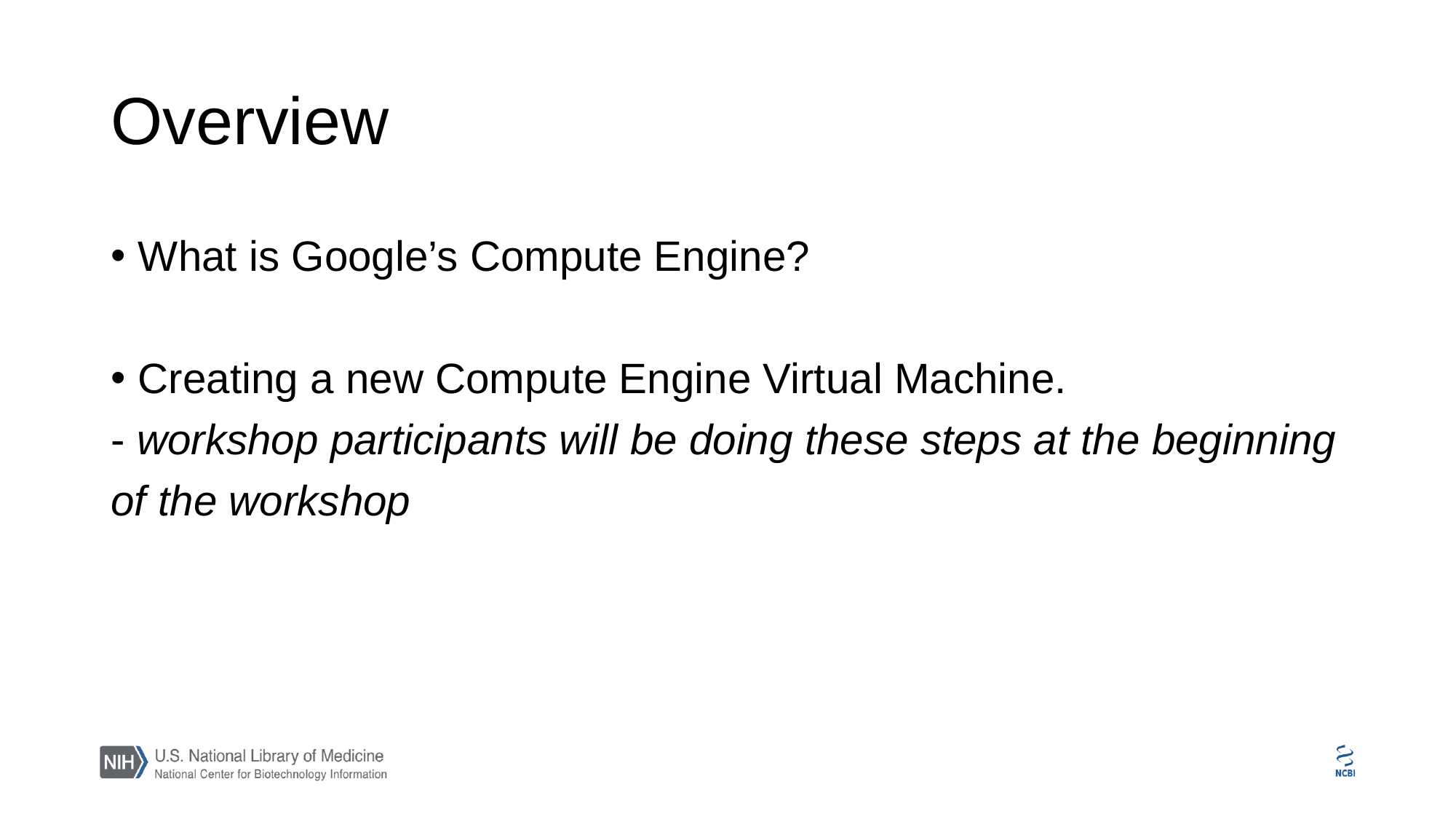

# Overview
What is Google’s Compute Engine?

Creating a new Compute Engine Virtual Machine.
- workshop participants will be doing these steps at the beginning
of the workshop